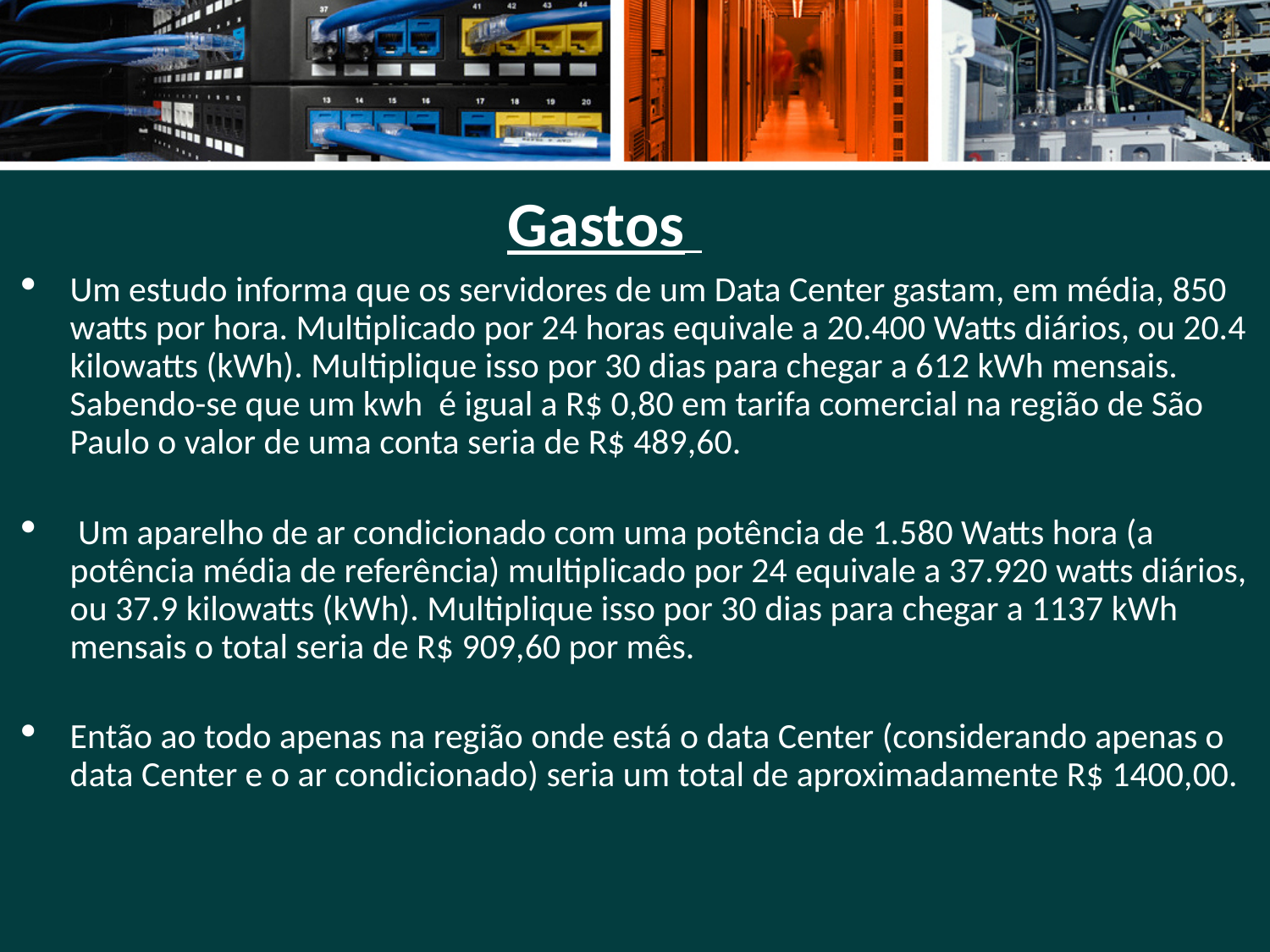

Gastos

Um estudo informa que os servidores de um Data Center gastam, em média, 850 watts por hora. Multiplicado por 24 horas equivale a 20.400 Watts diários, ou 20.4 kilowatts (kWh). Multiplique isso por 30 dias para chegar a 612 kWh mensais. Sabendo-se que um kwh  é igual a R$ 0,80 em tarifa comercial na região de São Paulo o valor de uma conta seria de R$ 489,60.

 Um aparelho de ar condicionado com uma potência de 1.580 Watts hora (a potência média de referência) multiplicado por 24 equivale a 37.920 watts diários, ou 37.9 kilowatts (kWh). Multiplique isso por 30 dias para chegar a 1137 kWh mensais o total seria de R$ 909,60 por mês.

Então ao todo apenas na região onde está o data Center (considerando apenas o data Center e o ar condicionado) seria um total de aproximadamente R$ 1400,00.